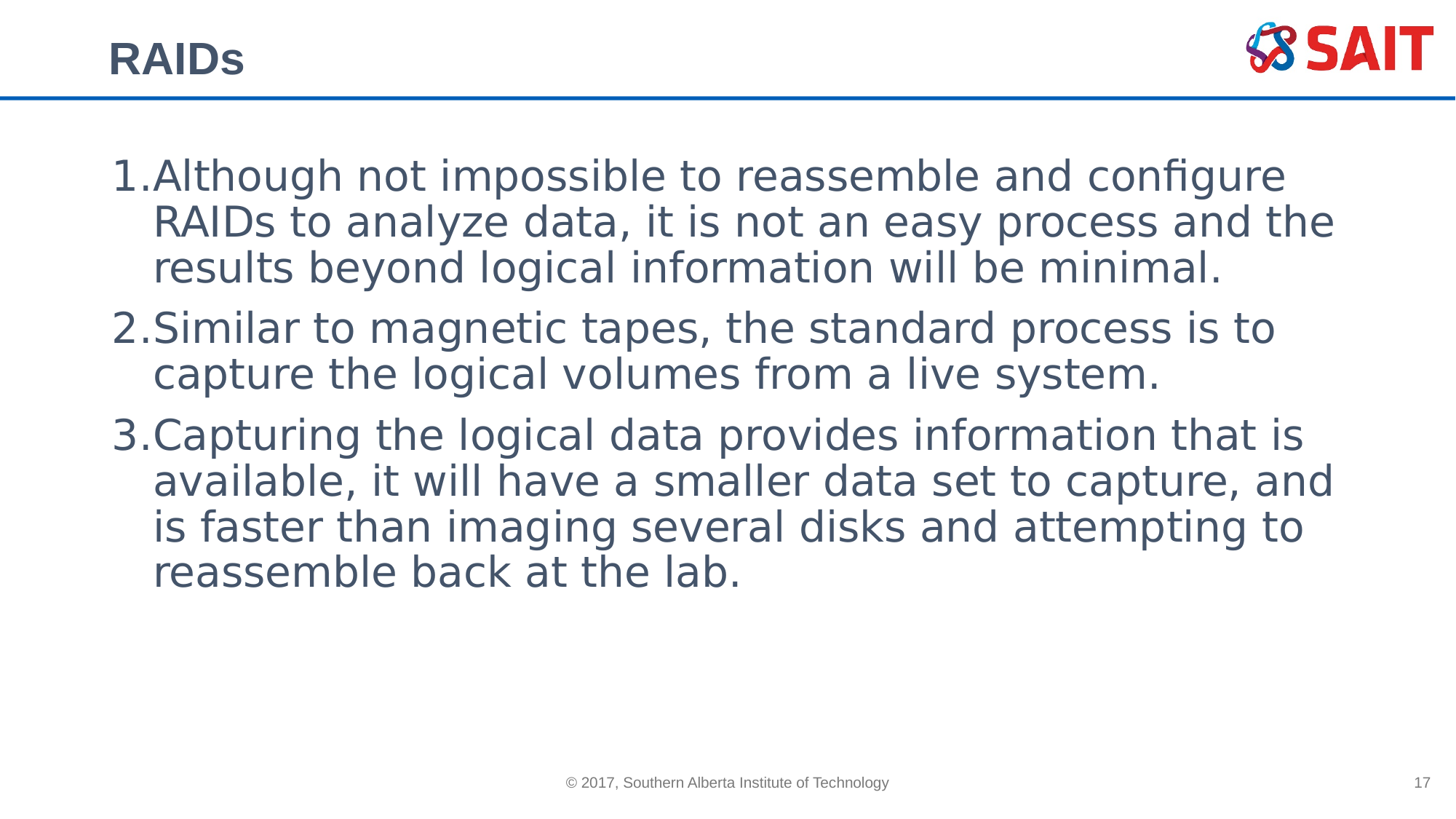

# RAIDs
Although not impossible to reassemble and configure RAIDs to analyze data, it is not an easy process and the results beyond logical information will be minimal.
Similar to magnetic tapes, the standard process is to capture the logical volumes from a live system.
Capturing the logical data provides information that is available, it will have a smaller data set to capture, and is faster than imaging several disks and attempting to reassemble back at the lab.